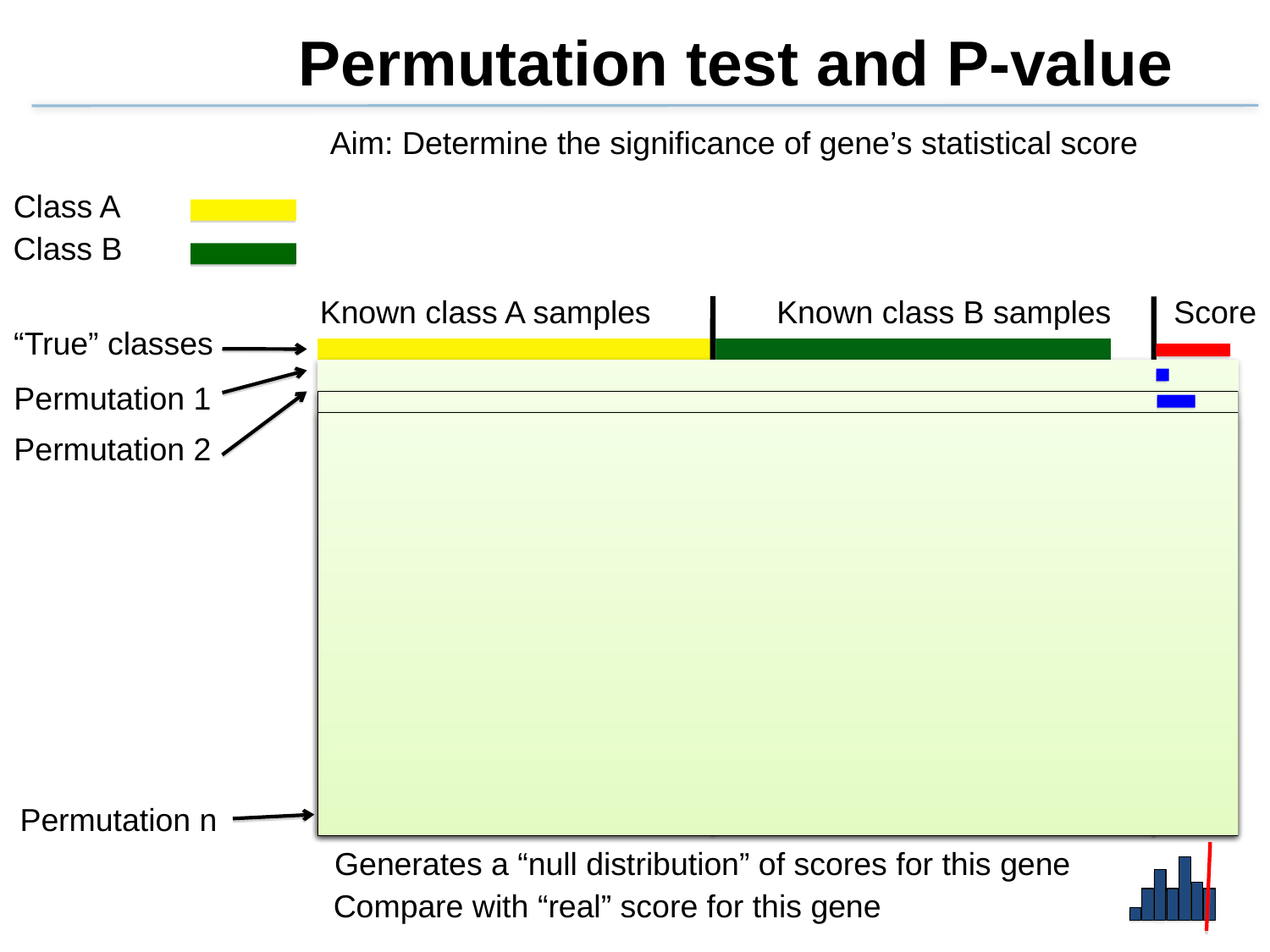

# Permutation test and P-value
Aim: Determine the significance of gene’s statistical score
Class A

Class B

Known class A samples
Known class B samples
Score
“True” classes
|  |  |  |  |  |  |  |  |  |  |  |  |  |  |  |  |  |  |  |  |
| --- | --- | --- | --- | --- | --- | --- | --- | --- | --- | --- | --- | --- | --- | --- | --- | --- | --- | --- | --- |
| 7 | 4 | 1 | 9 | 9 | 4 | 6 | 7 | 1 | 9 | 4 | 5 | 6 | 10 | 3 | 8 | 4 | 1 | 2 | 1 |
| 7 | 3 | 5 | 1 | 4 | 3 | 9 | 4 | 5 | 5 | 7 | 6 | 9 | 8 | 8 | 3 | 10 | 6 | 7 | 3 |
| 8 | 10 | 9 | 7 | 8 | 5 | 10 | 10 | 2 | 4 | 2 | 8 | 10 | 2 | 4 | 1 | 10 | 9 | 6 | 6 |
| 5 | 10 | 10 | 10 | 3 | 8 | 10 | 8 | 4 | 9 | 7 | 9 | 8 | 10 | 4 | 5 | 6 | 5 | 2 | 7 |
| 7 | 2 | 4 | 9 | 6 | 2 | 4 | 1 | 2 | 9 | 10 | 9 | 1 | 3 | 7 | 1 | 1 | 1 | 5 | 5 |
| 7 | 5 | 4 | 7 | 1 | 2 | 6 | 5 | 8 | 1 | 10 | 9 | 4 | 8 | 7 | 2 | 9 | 1 | 10 | 3 |
| 8 | 4 | 2 | 6 | 6 | 9 | 2 | 10 | 5 | 2 | 5 | 3 | 7 | 10 | 7 | 6 | 2 | 9 | 3 | 10 |
| 5 | 9 | 9 | 7 | 10 | 2 | 5 | 2 | 4 | 8 | 4 | 2 | 9 | 2 | 5 | 8 | 2 | 10 | 7 | 5 |
| 5 | 3 | 2 | 5 | 8 | 9 | 3 | 4 | 5 | 6 | 1 | 1 | 9 | 2 | 6 | 2 | 5 | 1 | 6 | 5 |
| 6 | 1 | 5 | 2 | 7 | 9 | 9 | 3 | 4 | 2 | 2 | 9 | 1 | 4 | 8 | 3 | 8 | 6 | 6 | 6 |
| 3 | 1 | 7 | 2 | 8 | 2 | 4 | 2 | 4 | 1 | 2 | 9 | 10 | 8 | 3 | 7 | 3 | 9 | 8 | 6 |
| 8 | 10 | 7 | 4 | 3 | 10 | 3 | 1 | 5 | 6 | 1 | 8 | 3 | 1 | 9 | 3 | 4 | 1 | 2 | 6 |
| 9 | 2 | 8 | 8 | 4 | 7 | 9 | 8 | 9 | 10 | 8 | 9 | 6 | 5 | 5 | 7 | 3 | 6 | 5 | 2 |
| 4 | 2 | 10 | 8 | 9 | 3 | 8 | 3 | 9 | 10 | 5 | 2 | 9 | 6 | 5 | 2 | 10 | 5 | 3 | 9 |
| 1 | 9 | 7 | 1 | 8 | 10 | 10 | 2 | 7 | 10 | 2 | 9 | 1 | 4 | 3 | 2 | 8 | 8 | 9 | 2 |
| 1 | 6 | 6 | 1 | 8 | 8 | 6 | 4 | 9 | 8 | 8 | 5 | 5 | 5 | 8 | 7 | 4 | 10 | 4 | 9 |
| 5 | 1 | 1 | 5 | 5 | 2 | 1 | 7 | 2 | 4 | 9 | 10 | 1 | 4 | 10 | 9 | 7 | 7 | 7 | 5 |

Permutation 1

Permutation 2

Permutation n

Generates a “null distribution” of scores for this gene

Compare with “real” score for this gene